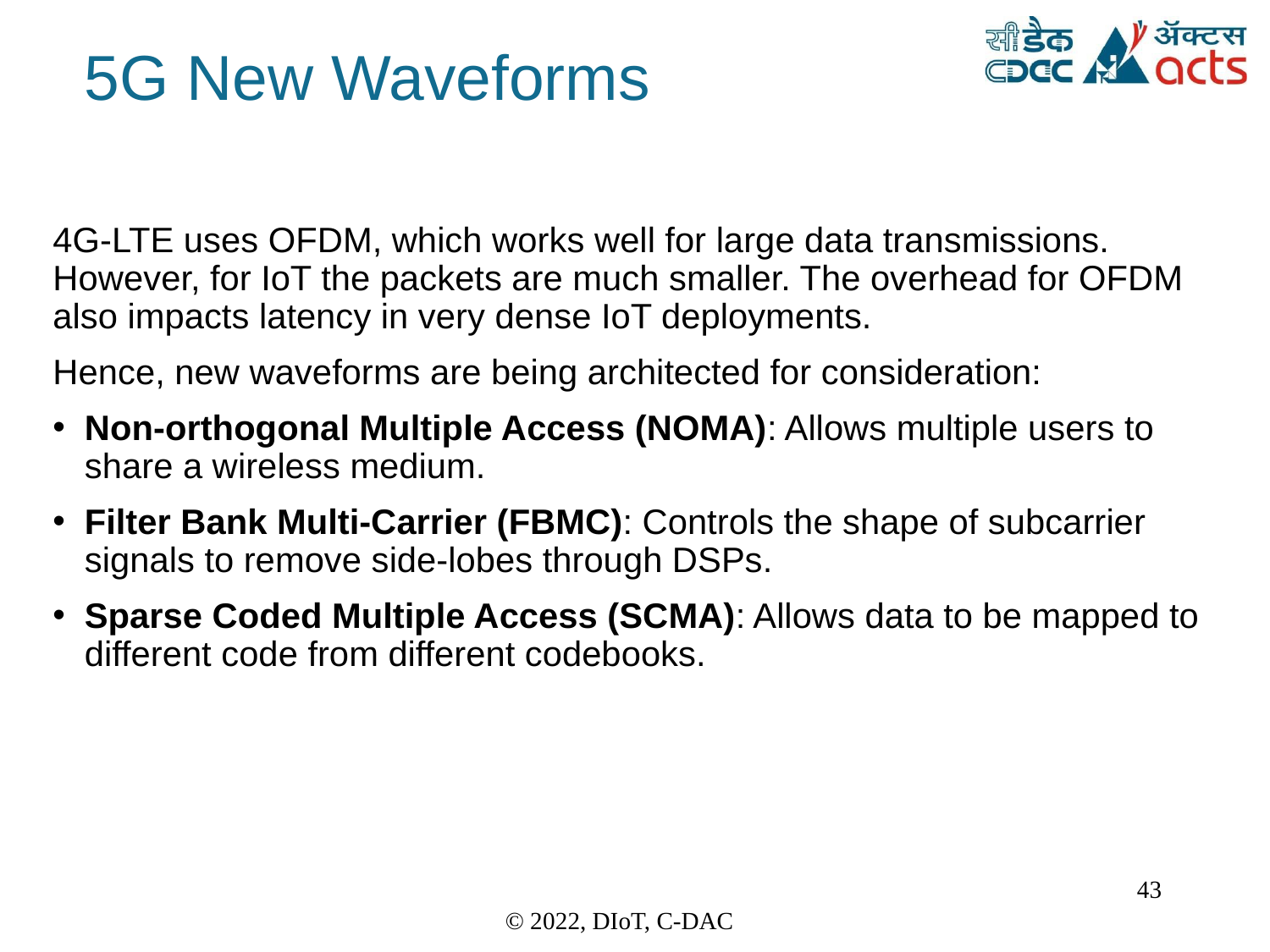

# 5G New Waveforms
4G-LTE uses OFDM, which works well for large data transmissions. However, for IoT the packets are much smaller. The overhead for OFDM also impacts latency in very dense IoT deployments.
Hence, new waveforms are being architected for consideration:
Non-orthogonal Multiple Access (NOMA): Allows multiple users to share a wireless medium.
Filter Bank Multi-Carrier (FBMC): Controls the shape of subcarrier signals to remove side-lobes through DSPs.
Sparse Coded Multiple Access (SCMA): Allows data to be mapped to different code from different codebooks.
43
© 2022, DIoT, C-DAC